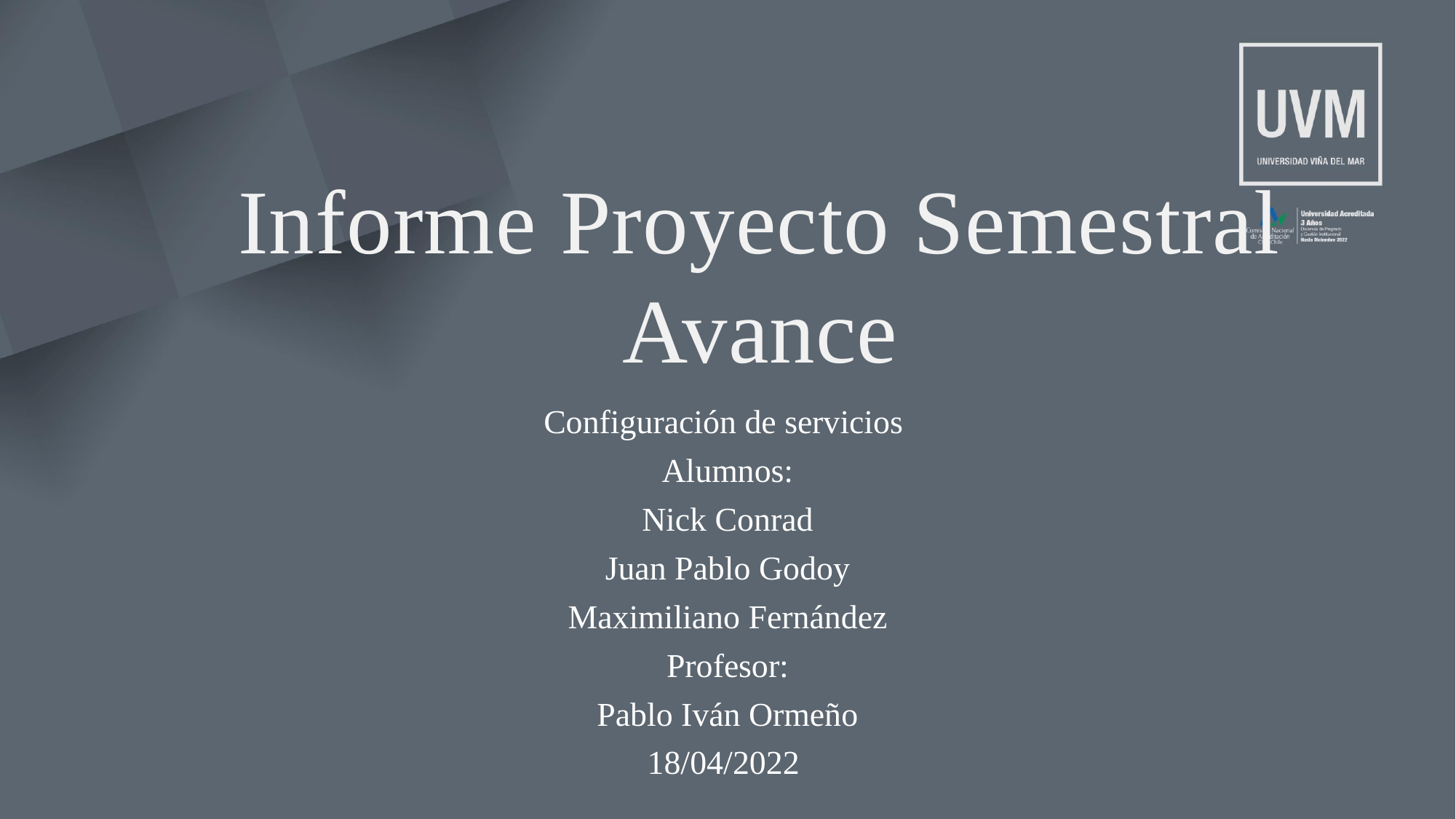

Informe Proyecto Semestral Avance
Configuración de servicios
Alumnos:
Nick Conrad
Juan Pablo Godoy
Maximiliano Fernández
Profesor:
Pablo Iván Ormeño
18/04/2022